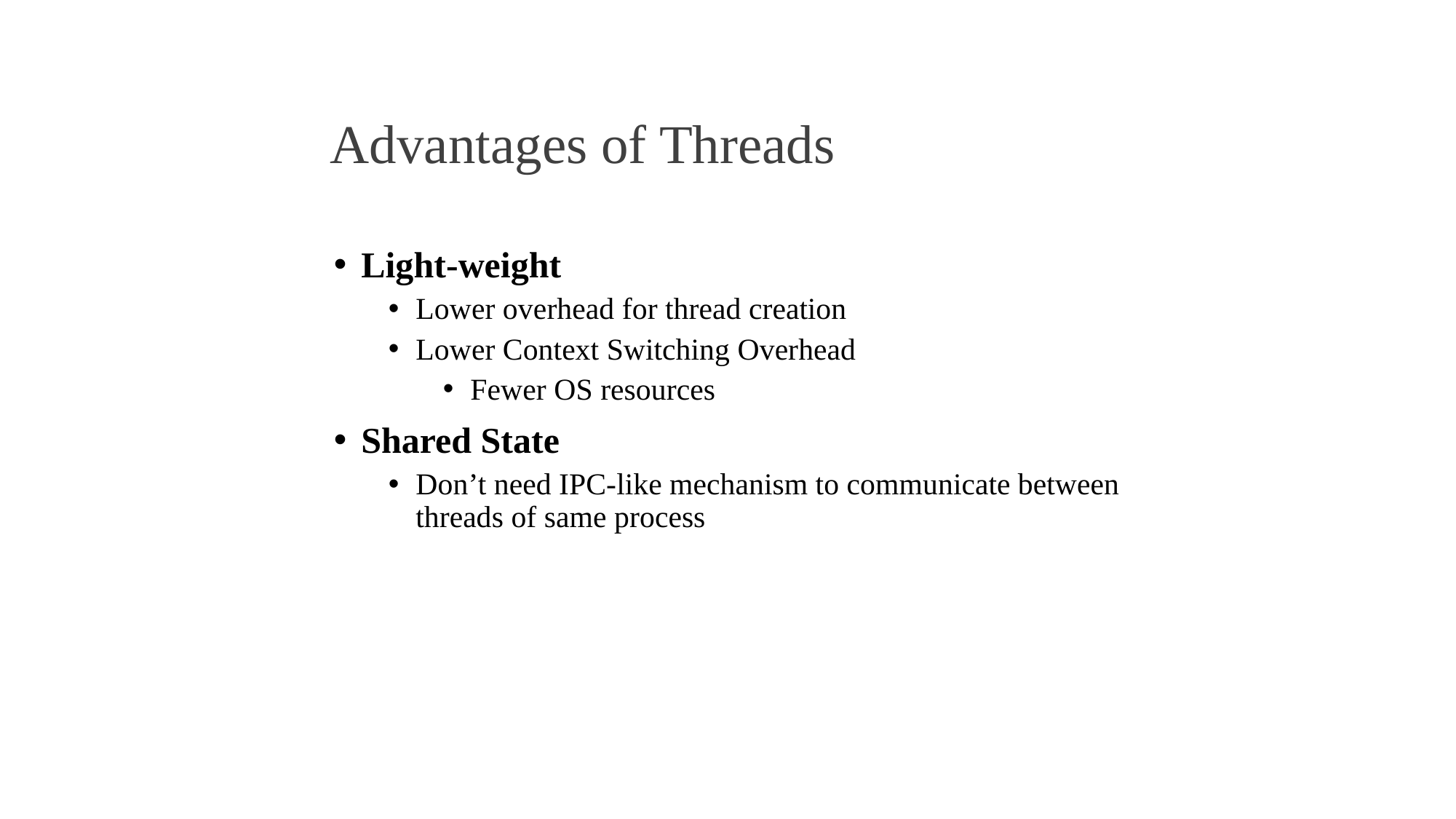

# Advantages of Threads
Light-weight
Lower overhead for thread creation
Lower Context Switching Overhead
Fewer OS resources
Shared State
Don’t need IPC-like mechanism to communicate between threads of same process